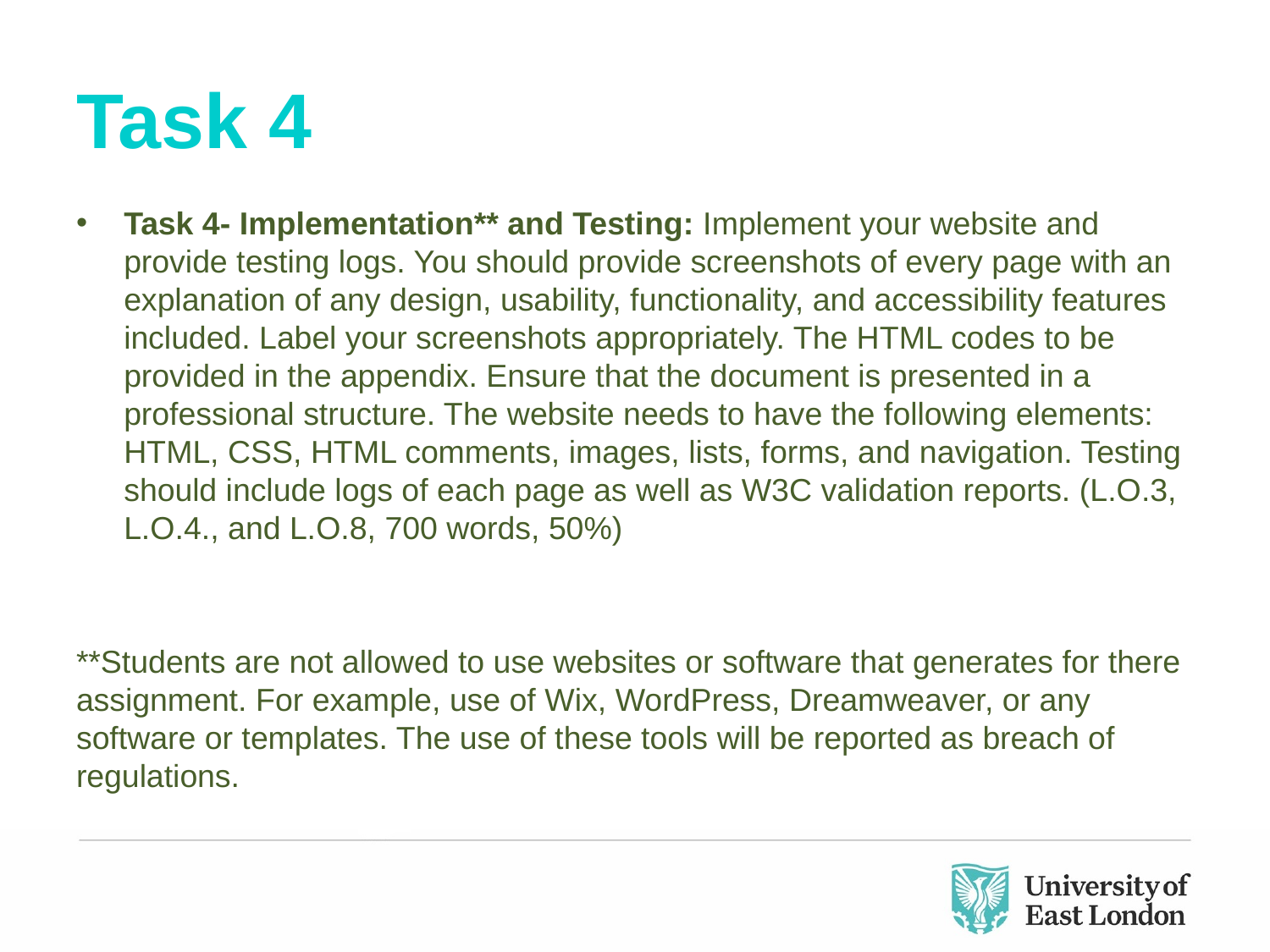

# Task 4
Task 4- Implementation** and Testing: Implement your website and provide testing logs. You should provide screenshots of every page with an explanation of any design, usability, functionality, and accessibility features included. Label your screenshots appropriately. The HTML codes to be provided in the appendix. Ensure that the document is presented in a professional structure. The website needs to have the following elements: HTML, CSS, HTML comments, images, lists, forms, and navigation. Testing should include logs of each page as well as W3C validation reports. (L.O.3, L.O.4., and L.O.8, 700 words, 50%)

**Students are not allowed to use websites or software that generates for there assignment. For example, use of Wix, WordPress, Dreamweaver, or any software or templates. The use of these tools will be reported as breach of regulations.